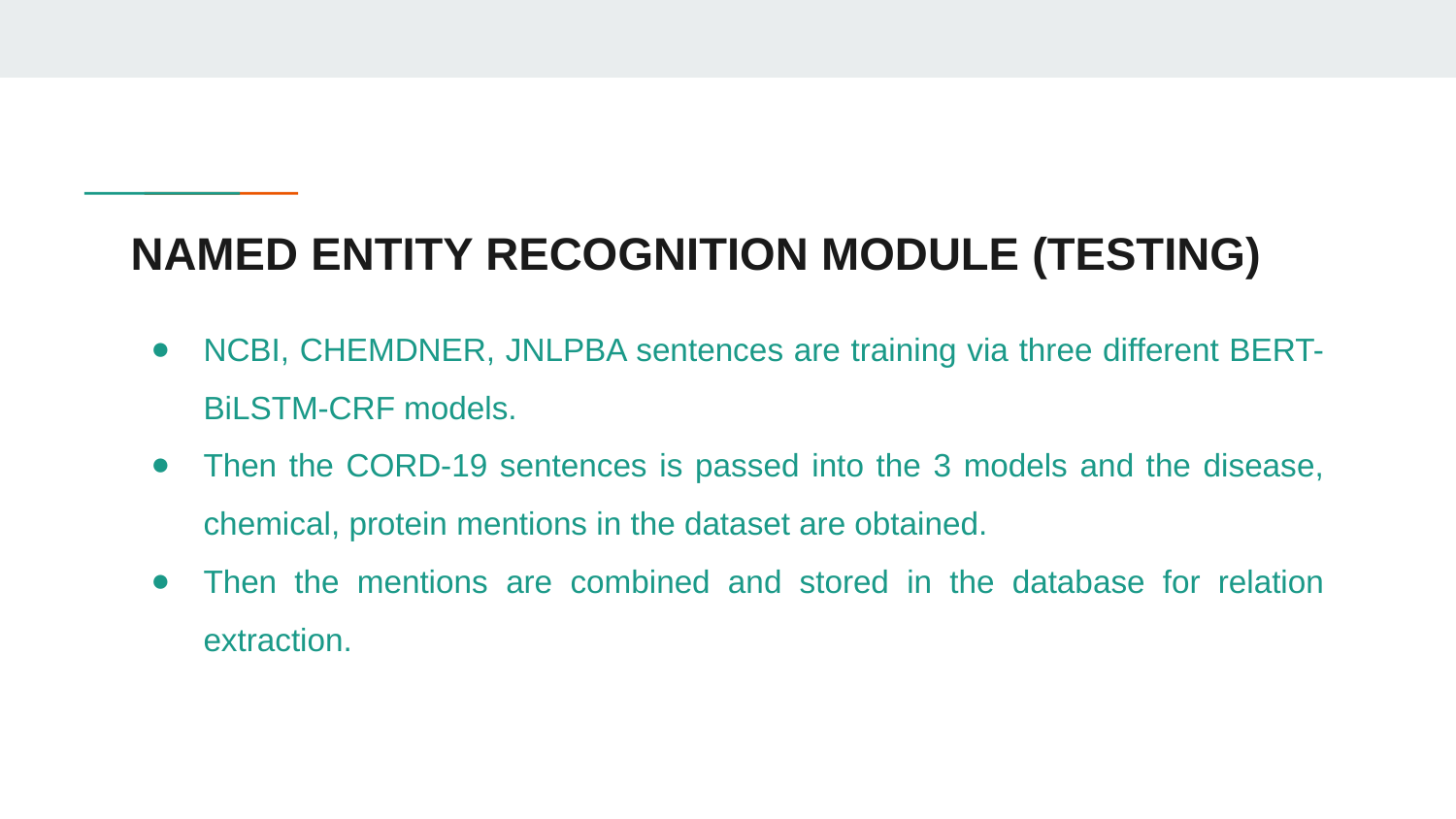

# NAMED ENTITY RECOGNITION MODULE (TESTING)
NCBI, CHEMDNER, JNLPBA sentences are training via three different BERT-BiLSTM-CRF models.
Then the CORD-19 sentences is passed into the 3 models and the disease, chemical, protein mentions in the dataset are obtained.
Then the mentions are combined and stored in the database for relation extraction.